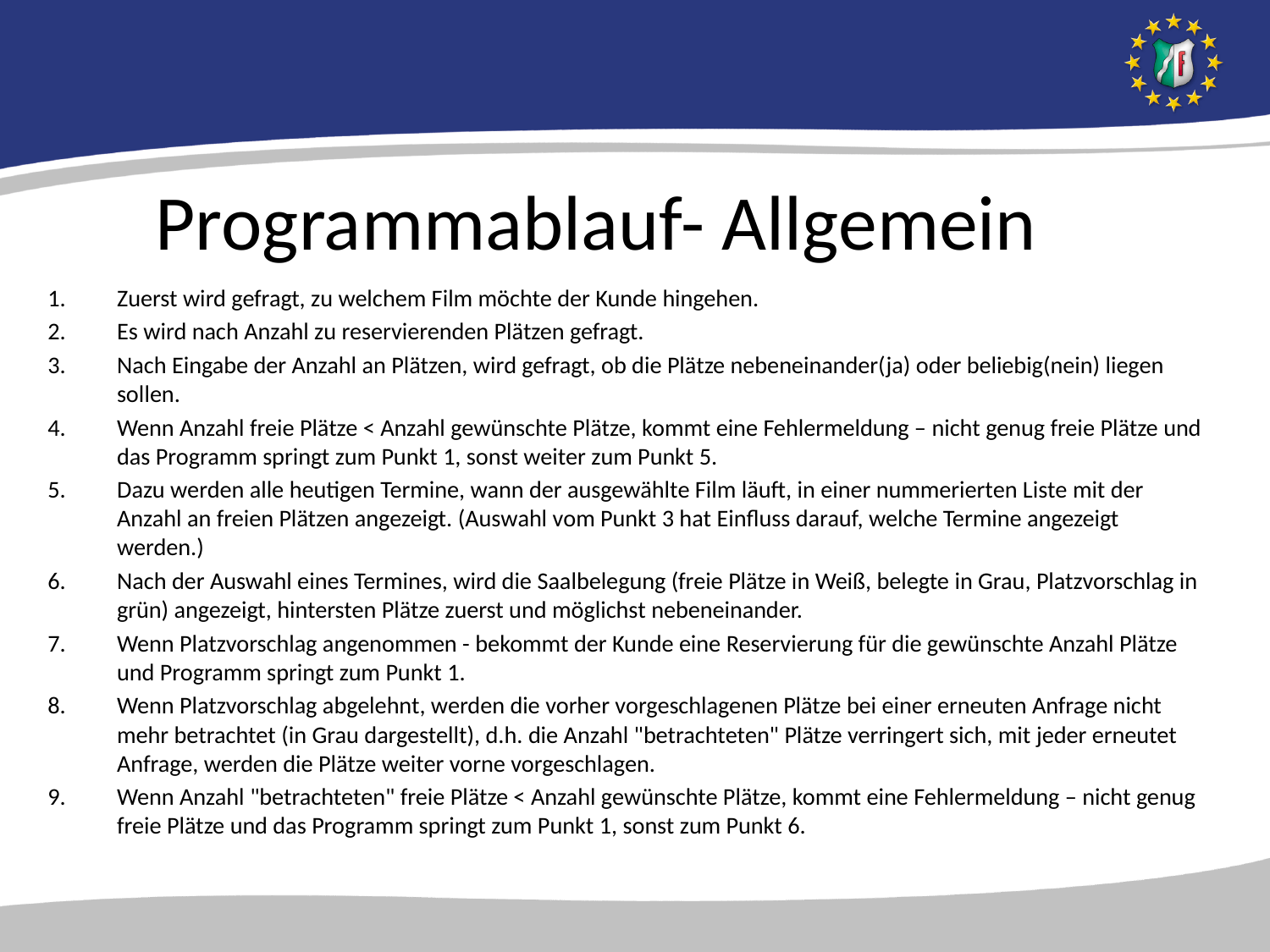

Programmablauf- Allgemein
Zuerst wird gefragt, zu welchem Film möchte der Kunde hingehen.
Es wird nach Anzahl zu reservierenden Plätzen gefragt.
Nach Eingabe der Anzahl an Plätzen, wird gefragt, ob die Plätze nebeneinander(ja) oder beliebig(nein) liegen sollen.
Wenn Anzahl freie Plätze < Anzahl gewünschte Plätze, kommt eine Fehlermeldung – nicht genug freie Plätze und das Programm springt zum Punkt 1, sonst weiter zum Punkt 5.
Dazu werden alle heutigen Termine, wann der ausgewählte Film läuft, in einer nummerierten Liste mit der Anzahl an freien Plätzen angezeigt. (Auswahl vom Punkt 3 hat Einfluss darauf, welche Termine angezeigt werden.)
Nach der Auswahl eines Termines, wird die Saalbelegung (freie Plätze in Weiß, belegte in Grau, Platzvorschlag in grün) angezeigt, hintersten Plätze zuerst und möglichst nebeneinander.
Wenn Platzvorschlag angenommen - bekommt der Kunde eine Reservierung für die gewünschte Anzahl Plätze und Programm springt zum Punkt 1.
Wenn Platzvorschlag abgelehnt, werden die vorher vorgeschlagenen Plätze bei einer erneuten Anfrage nicht mehr betrachtet (in Grau dargestellt), d.h. die Anzahl "betrachteten" Plätze verringert sich, mit jeder erneutet Anfrage, werden die Plätze weiter vorne vorgeschlagen.
Wenn Anzahl "betrachteten" freie Plätze < Anzahl gewünschte Plätze, kommt eine Fehlermeldung – nicht genug freie Plätze und das Programm springt zum Punkt 1, sonst zum Punkt 6.